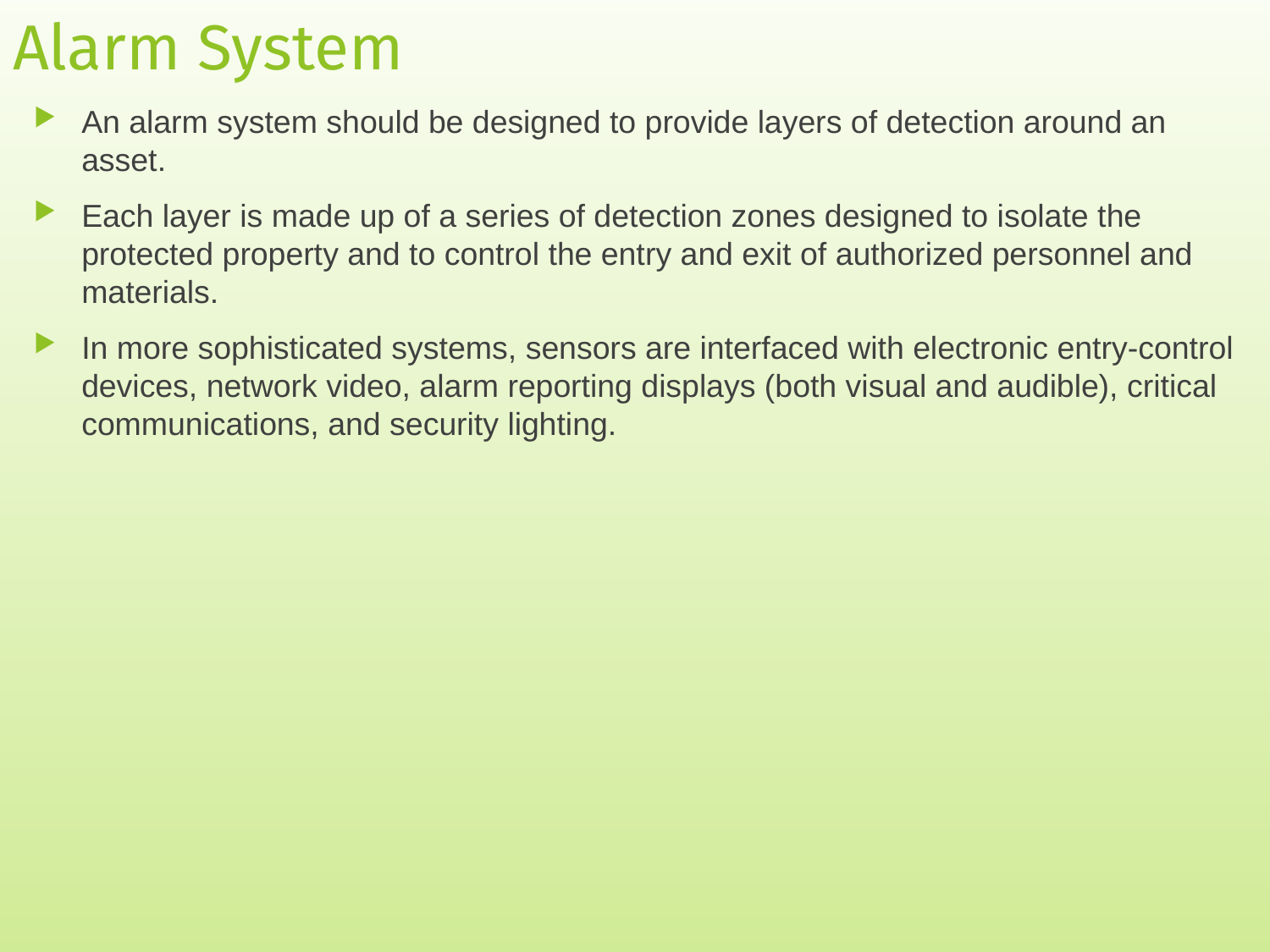

# Alarm System
An alarm system should be designed to provide layers of detection around an asset.
Each layer is made up of a series of detection zones designed to isolate the protected property and to control the entry and exit of authorized personnel and materials.
In more sophisticated systems, sensors are interfaced with electronic entry-control devices, network video, alarm reporting displays (both visual and audible), critical communications, and security lighting.
4